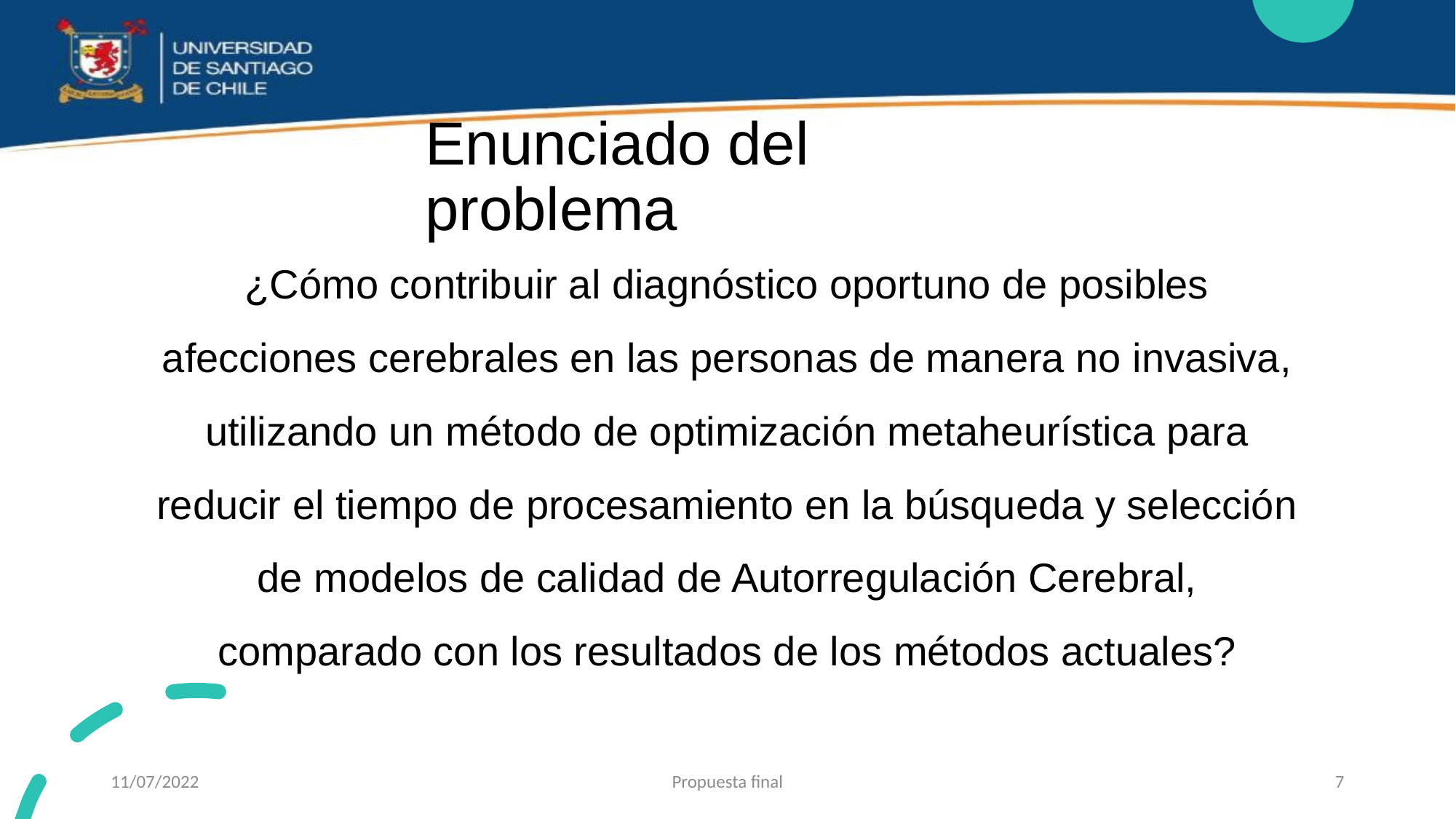

# Enunciado del problema
¿Cómo contribuir al diagnóstico oportuno de posibles afecciones cerebrales en las personas de manera no invasiva, utilizando un método de optimización metaheurística para reducir el tiempo de procesamiento en la búsqueda y selección de modelos de calidad de Autorregulación Cerebral, comparado con los resultados de los métodos actuales?
11/07/2022
Propuesta final
7